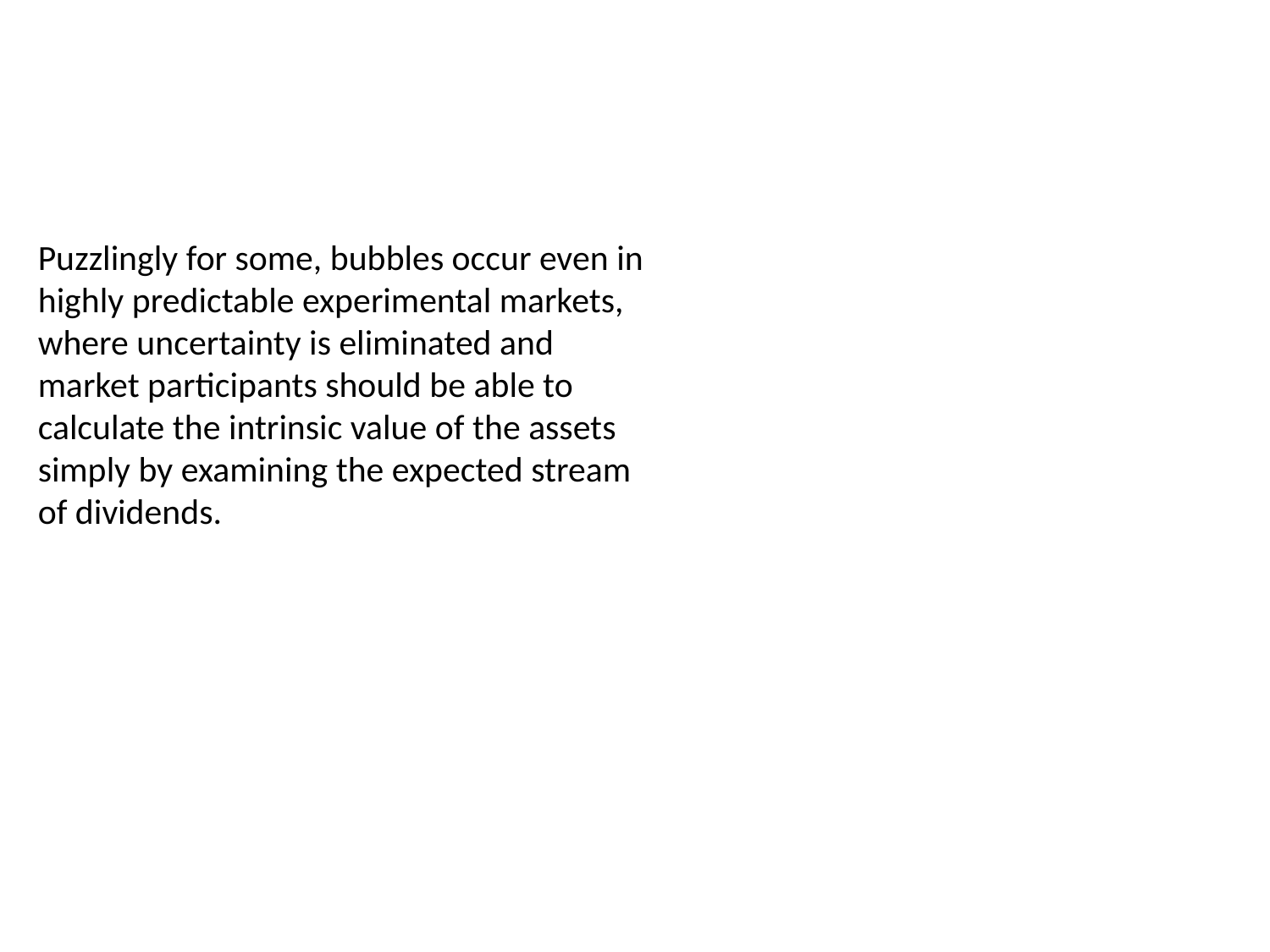

Puzzlingly for some, bubbles occur even in highly predictable experimental markets, where uncertainty is eliminated and market participants should be able to calculate the intrinsic value of the assets simply by examining the expected stream of dividends.